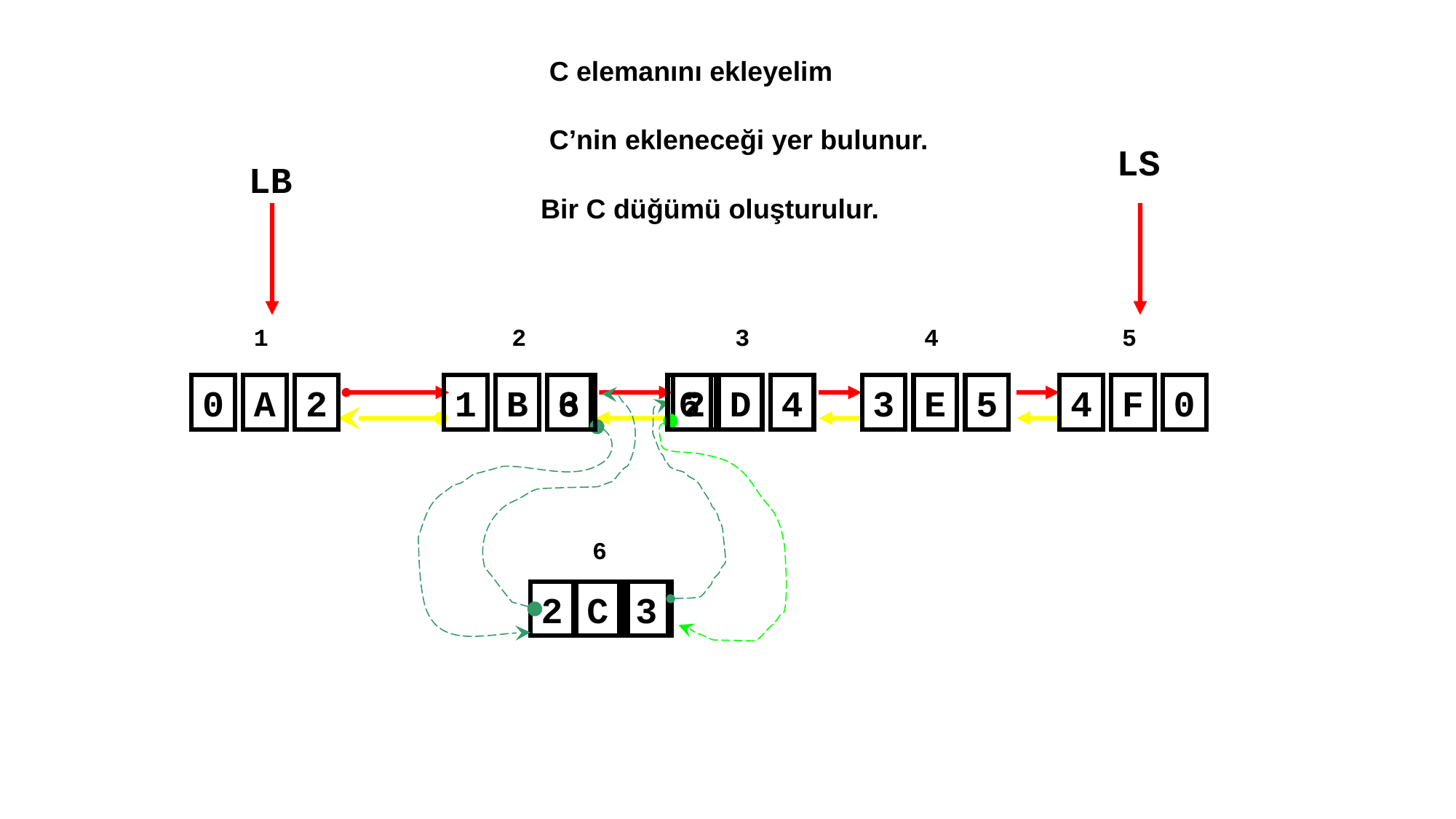

C elemanını ekleyelim
C’nin ekleneceği yer bulunur.
LS
LB
Bir C düğümü oluşturulur.

1
2
3
4
5
0
A
2
1
B
3
6
6
2
D
4
3
E
5
4
F
0

6

2
C
3